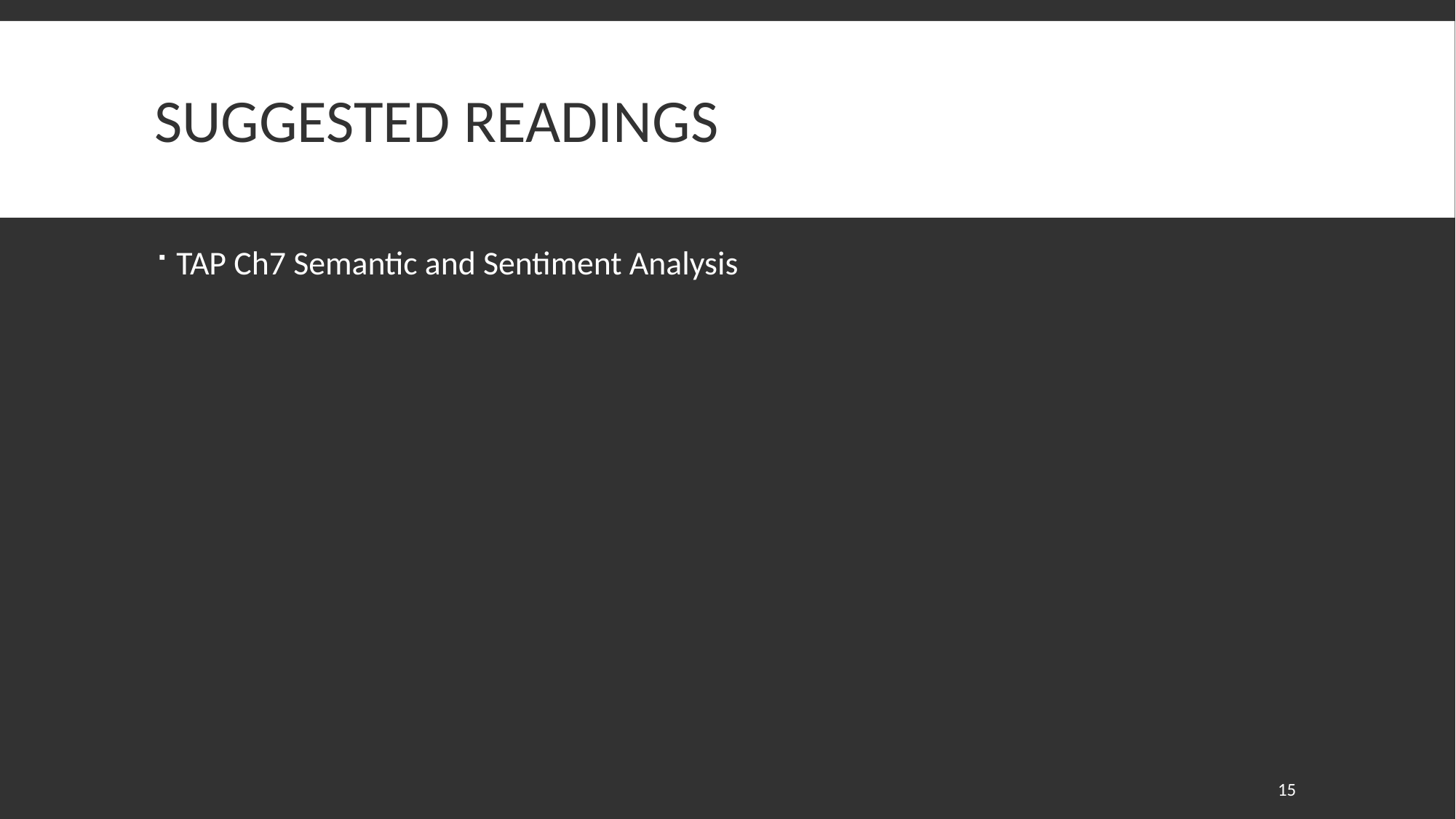

# Suggested Readings
TAP Ch7 Semantic and Sentiment Analysis

15